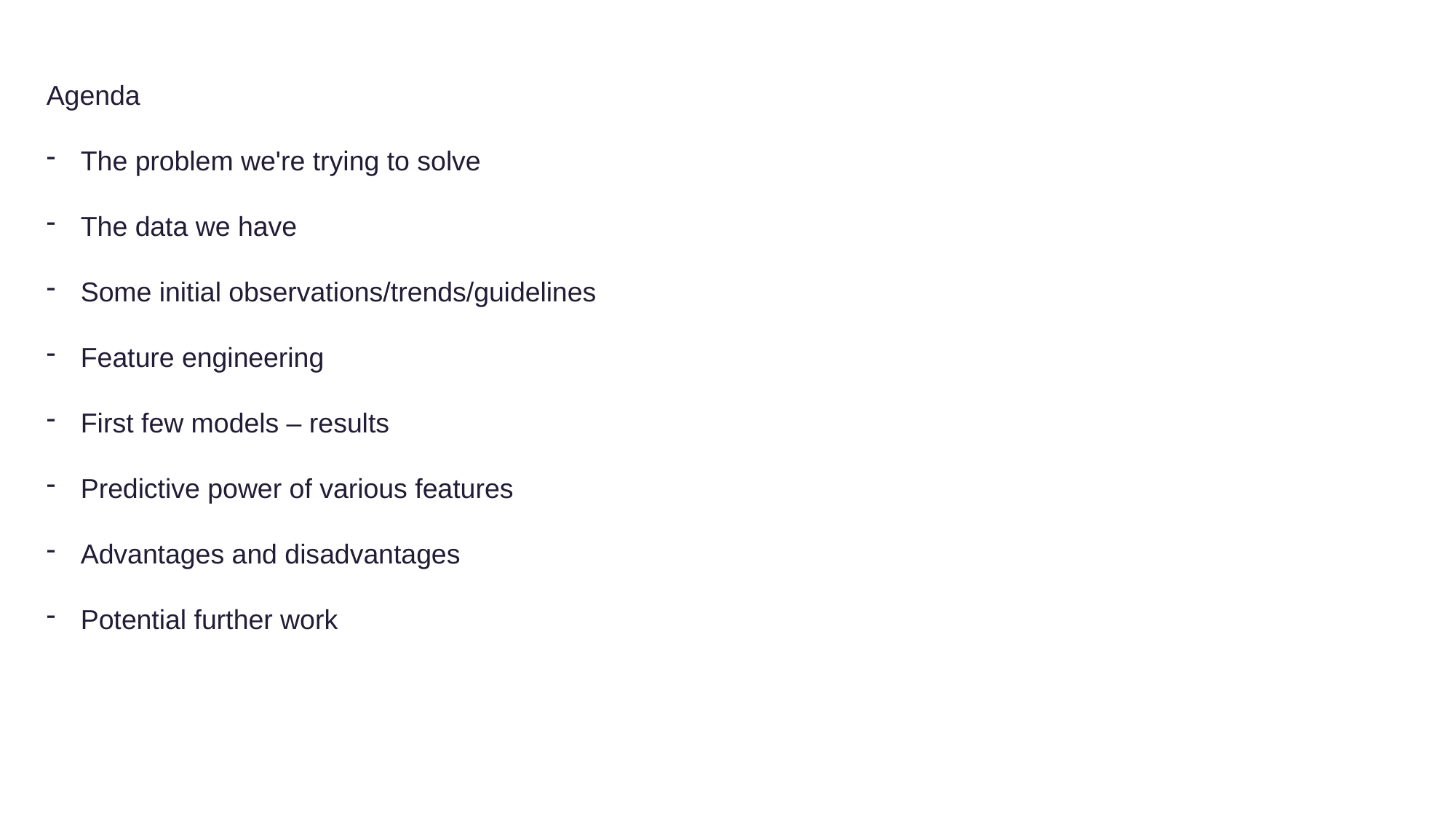

Agenda

The problem we're trying to solve

The data we have

Some initial observations/trends/guidelines

Feature engineering

First few models – results

Predictive power of various features

Advantages and disadvantages

Potential further work